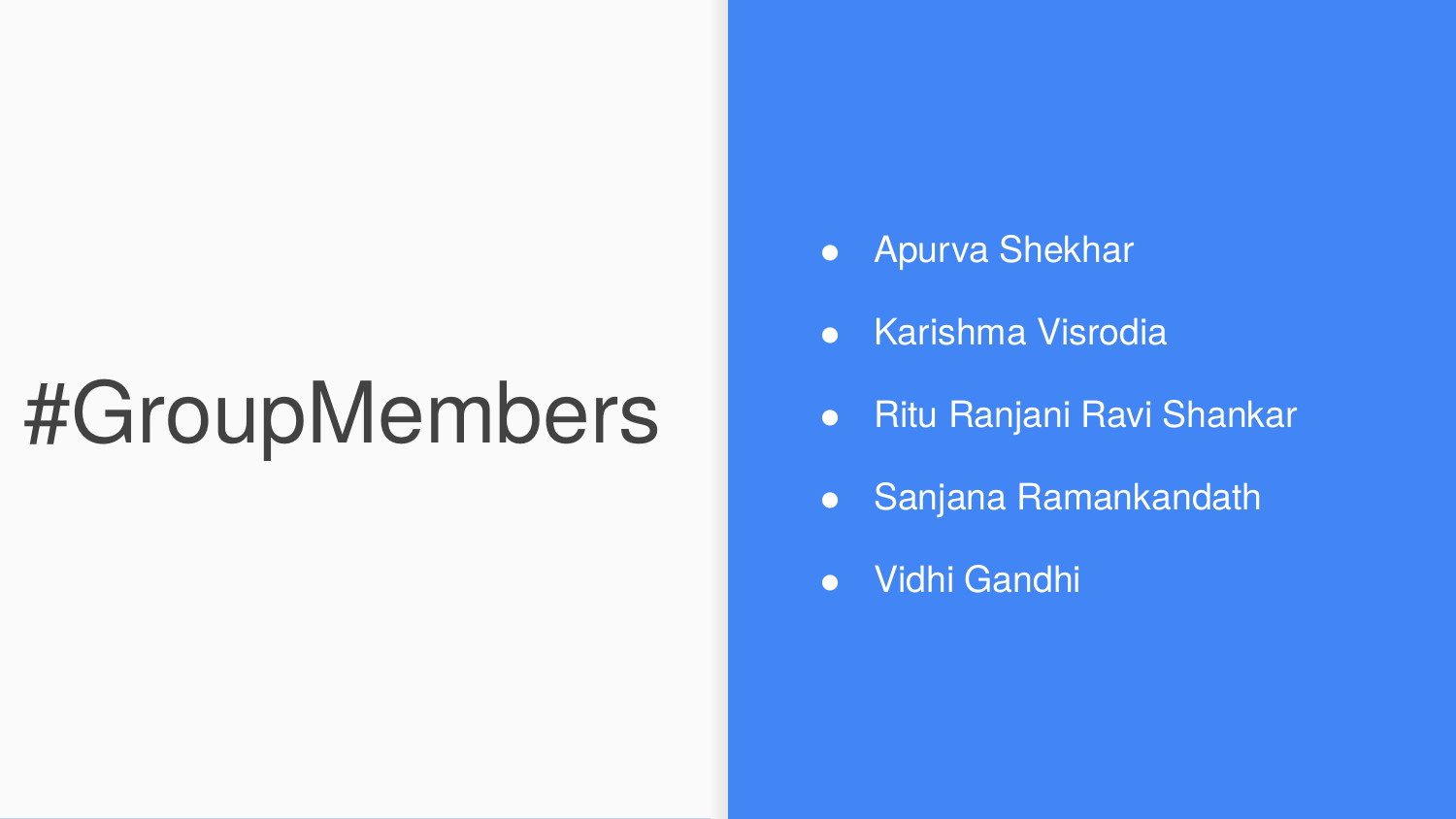

Apurva Shekhar
Karishma Visrodia
Ritu Ranjani Ravi Shankar
Sanjana Ramankandath
Vidhi Gandhi
# #GroupMembers